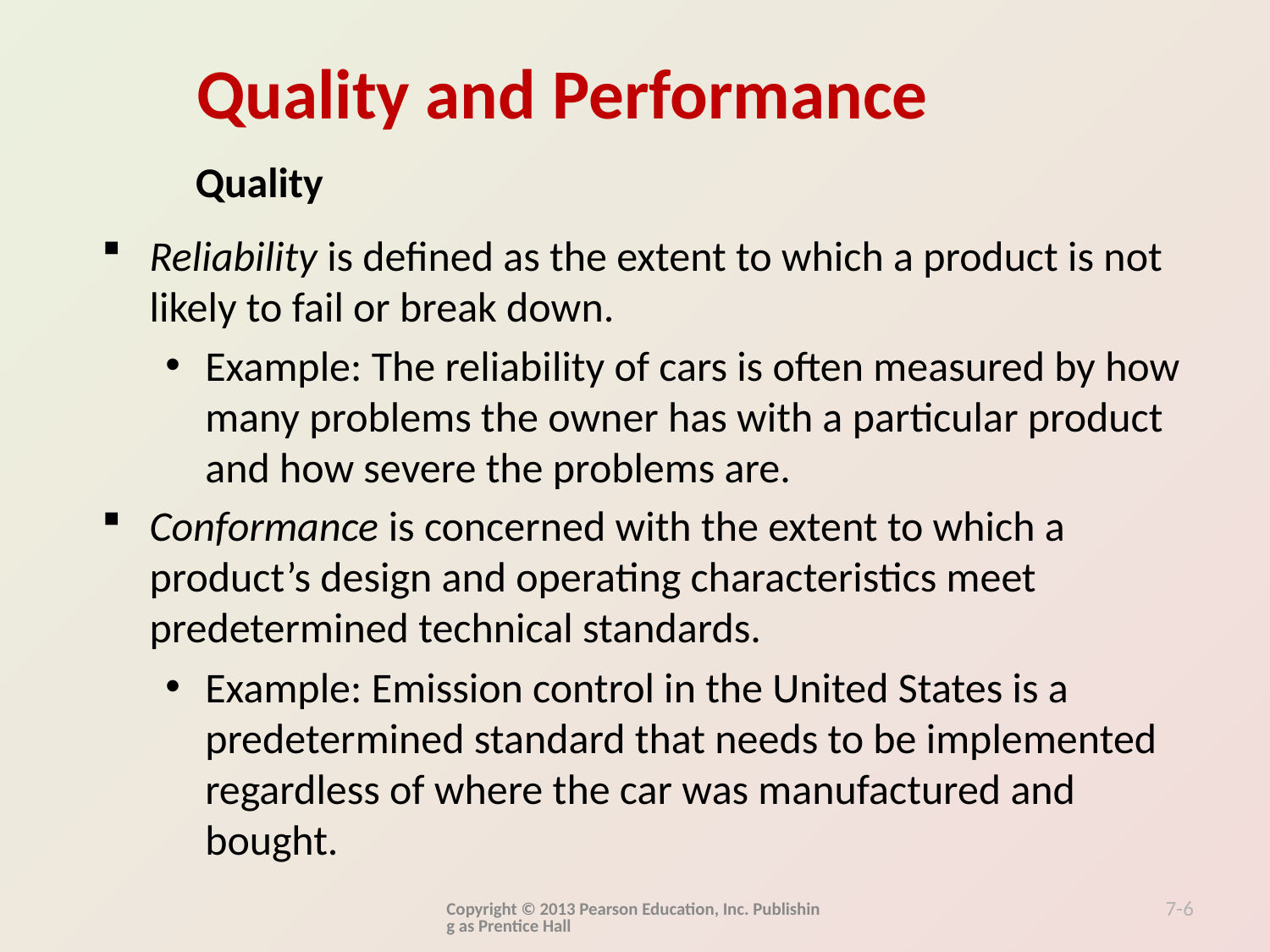

Quality
Reliability is defined as the extent to which a product is not likely to fail or break down.
Example: The reliability of cars is often measured by how many problems the owner has with a particular product and how severe the problems are.
Conformance is concerned with the extent to which a product’s design and operating characteristics meet predetermined technical standards.
Example: Emission control in the United States is a predetermined standard that needs to be implemented regardless of where the car was manufactured and bought.

Copyright © 2013 Pearson Education, Inc. Publishing as Prentice Hall
7-6